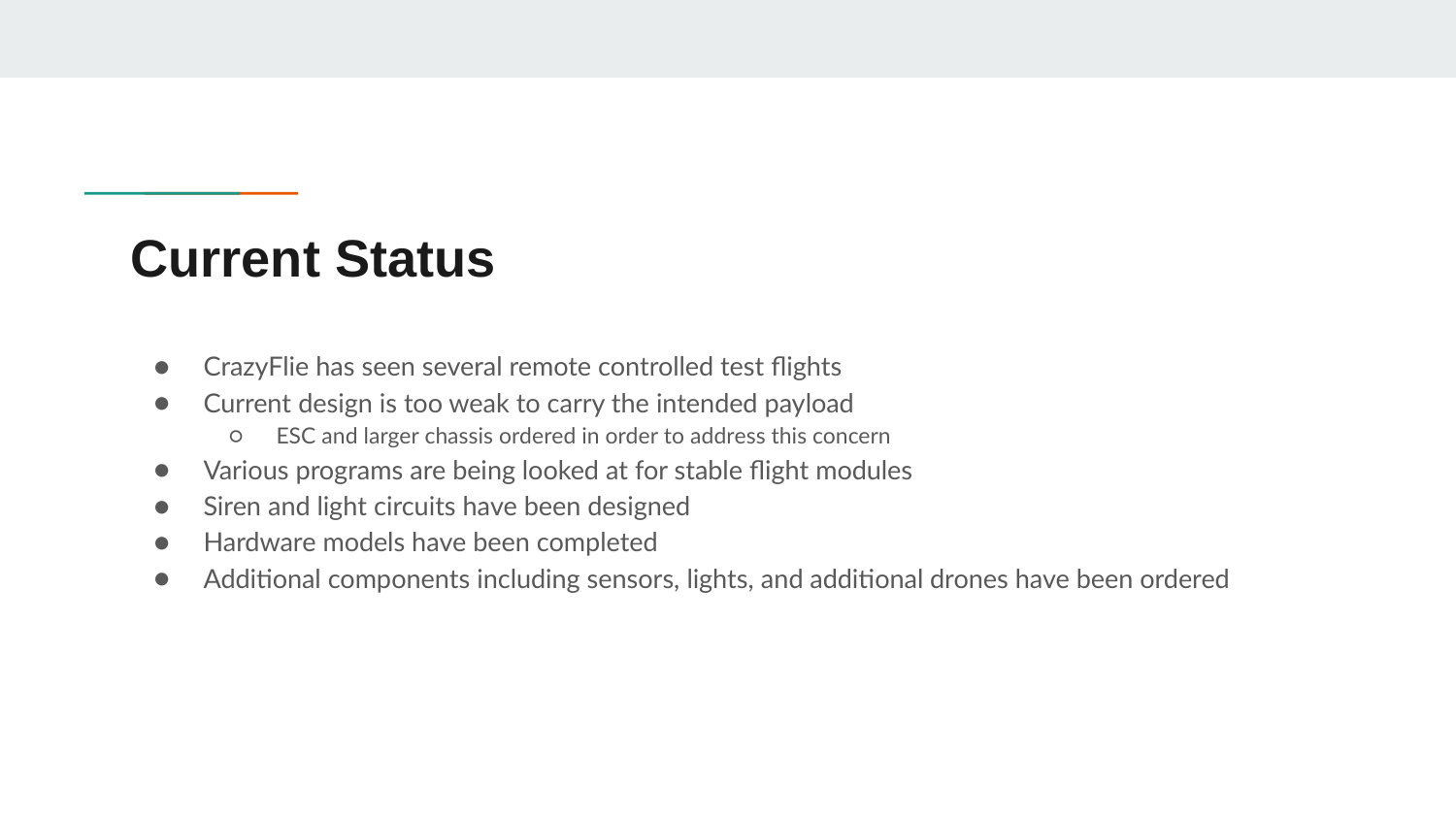

# Current Status
CrazyFlie has seen several remote controlled test flights
Current design is too weak to carry the intended payload
ESC and larger chassis ordered in order to address this concern
Various programs are being looked at for stable flight modules
Siren and light circuits have been designed
Hardware models have been completed
Additional components including sensors, lights, and additional drones have been ordered